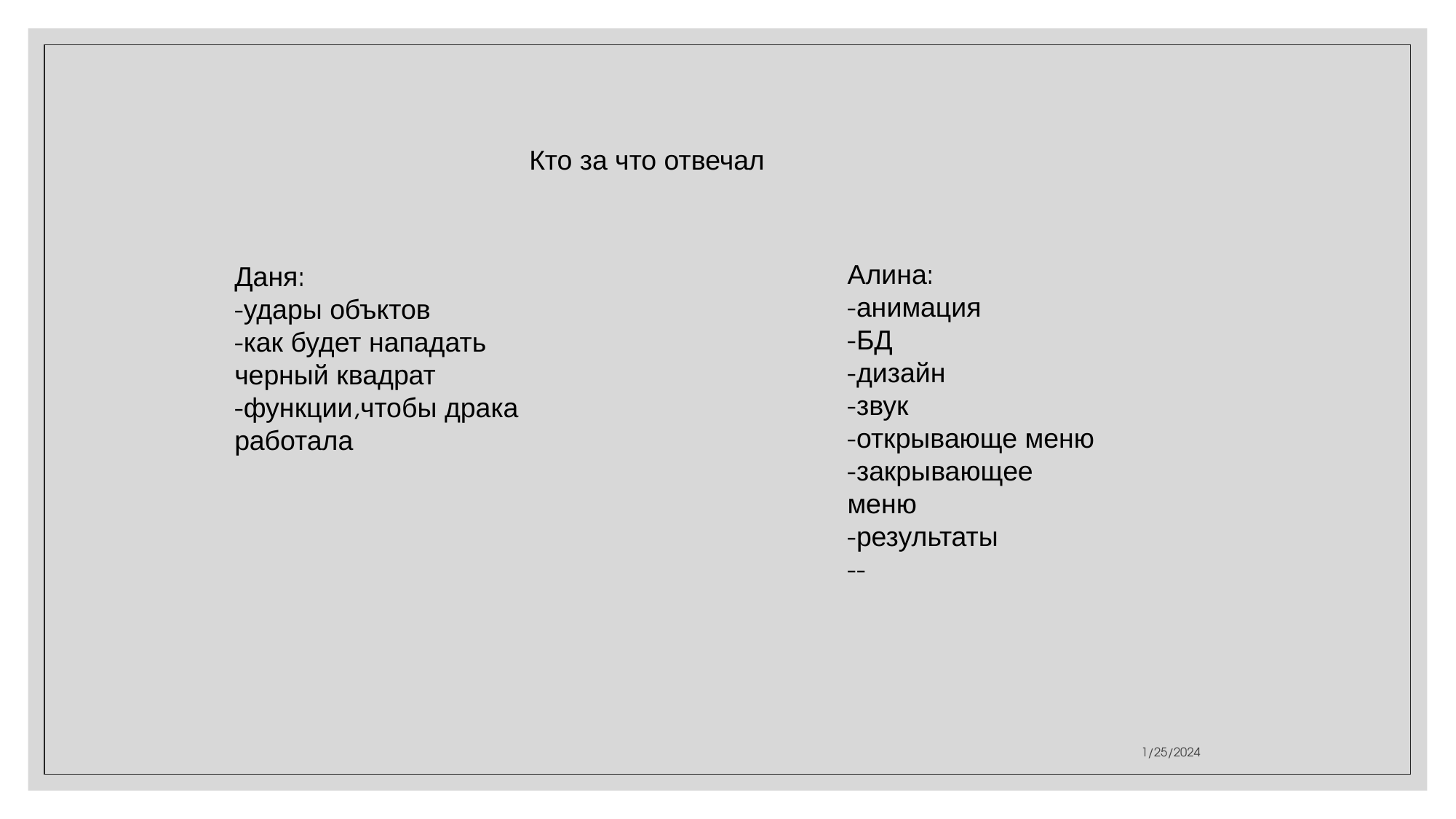

Кто за что отвечал
Алина:
-анимация
-БД
-дизайн
-звук
-открывающе меню
-закрывающее меню
-результаты
--
Даня:
-удары объктов
-как будет нападать черный квадрат
-функции,чтобы драка работала
1/25/2024